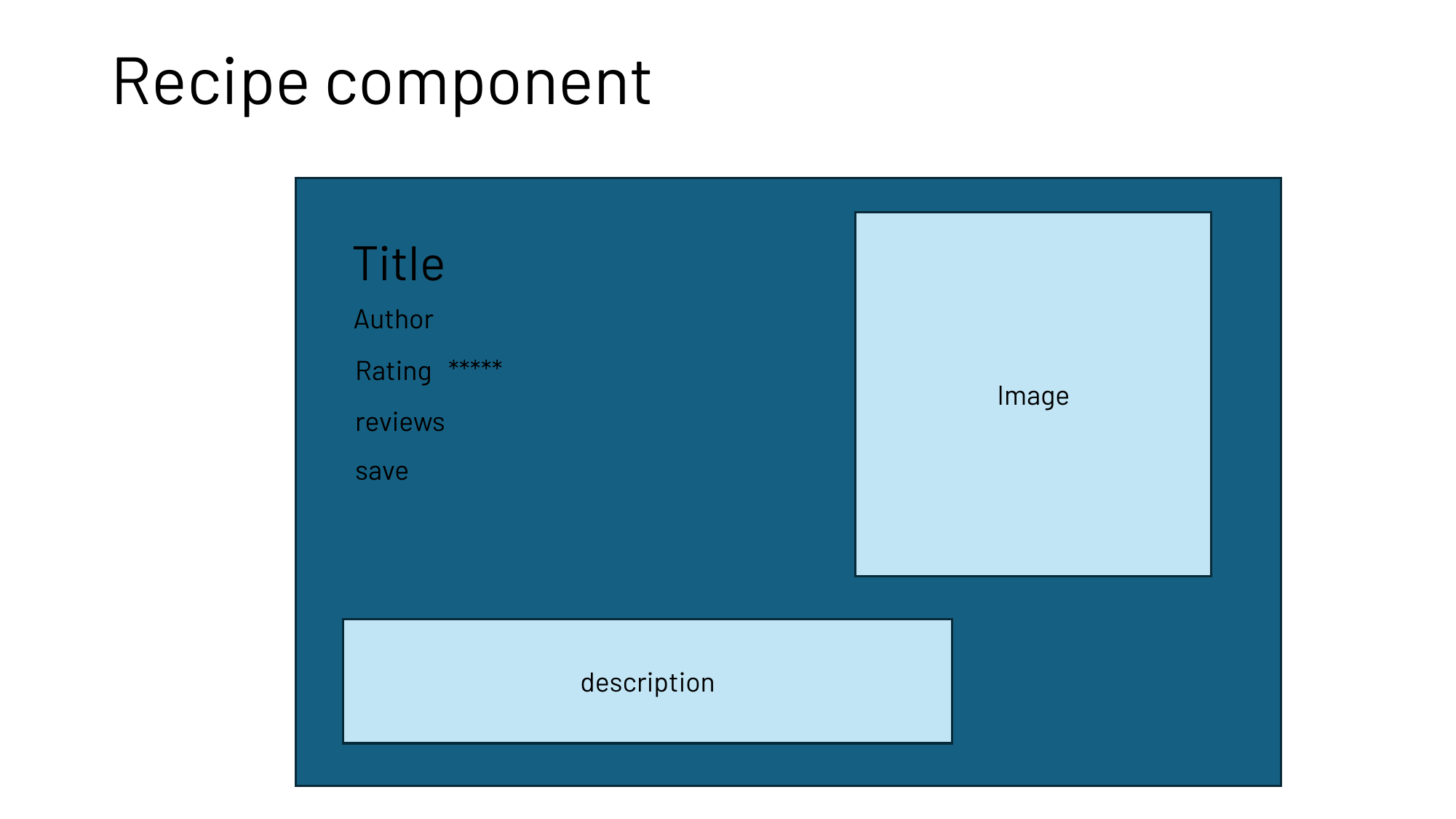

# Recipe component

Image
Title
Author
Rating   *****
reviews
save
description